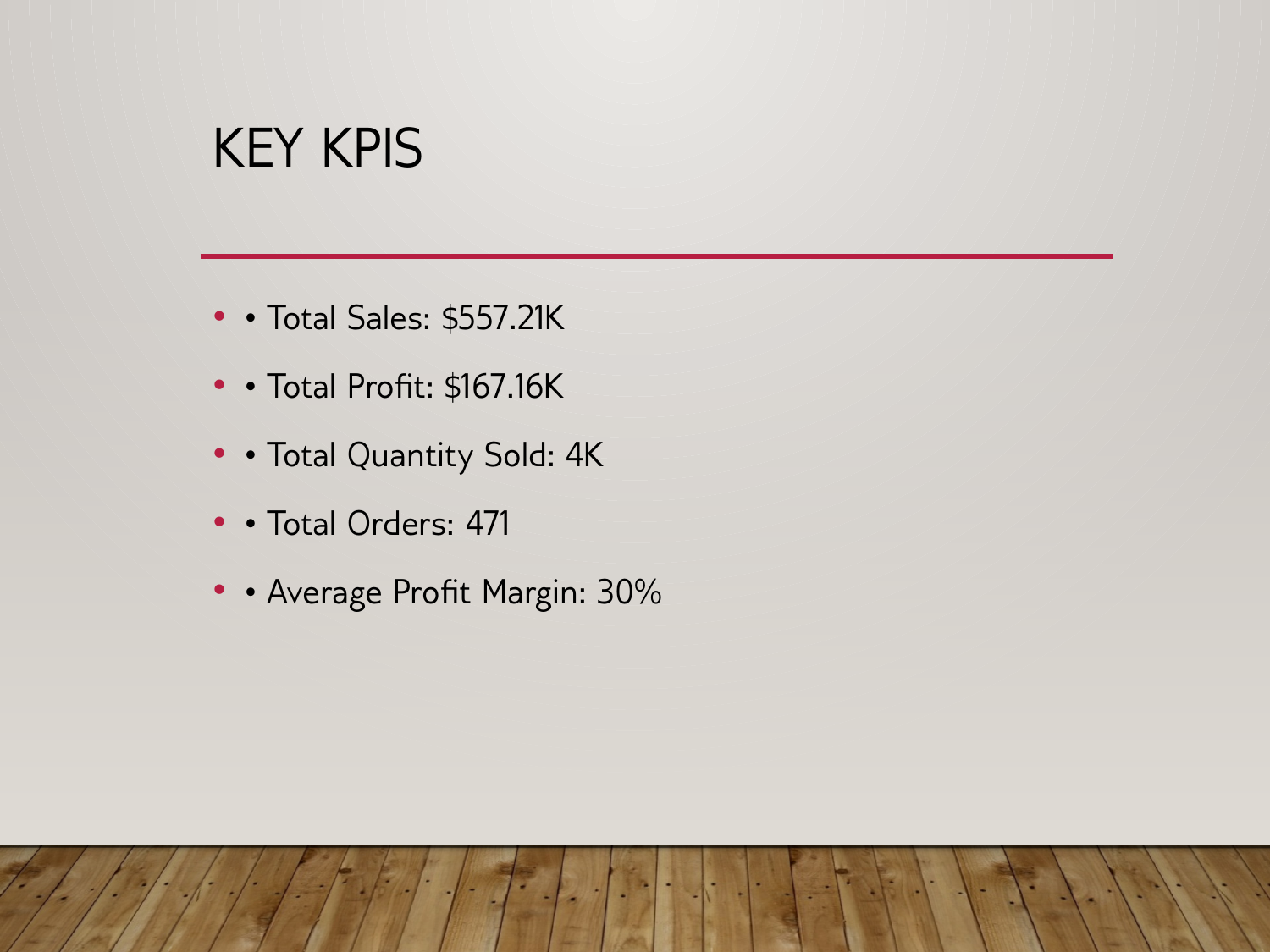

# Key KPIs
• Total Sales: $557.21K
• Total Profit: $167.16K
• Total Quantity Sold: 4K
• Total Orders: 471
• Average Profit Margin: 30%